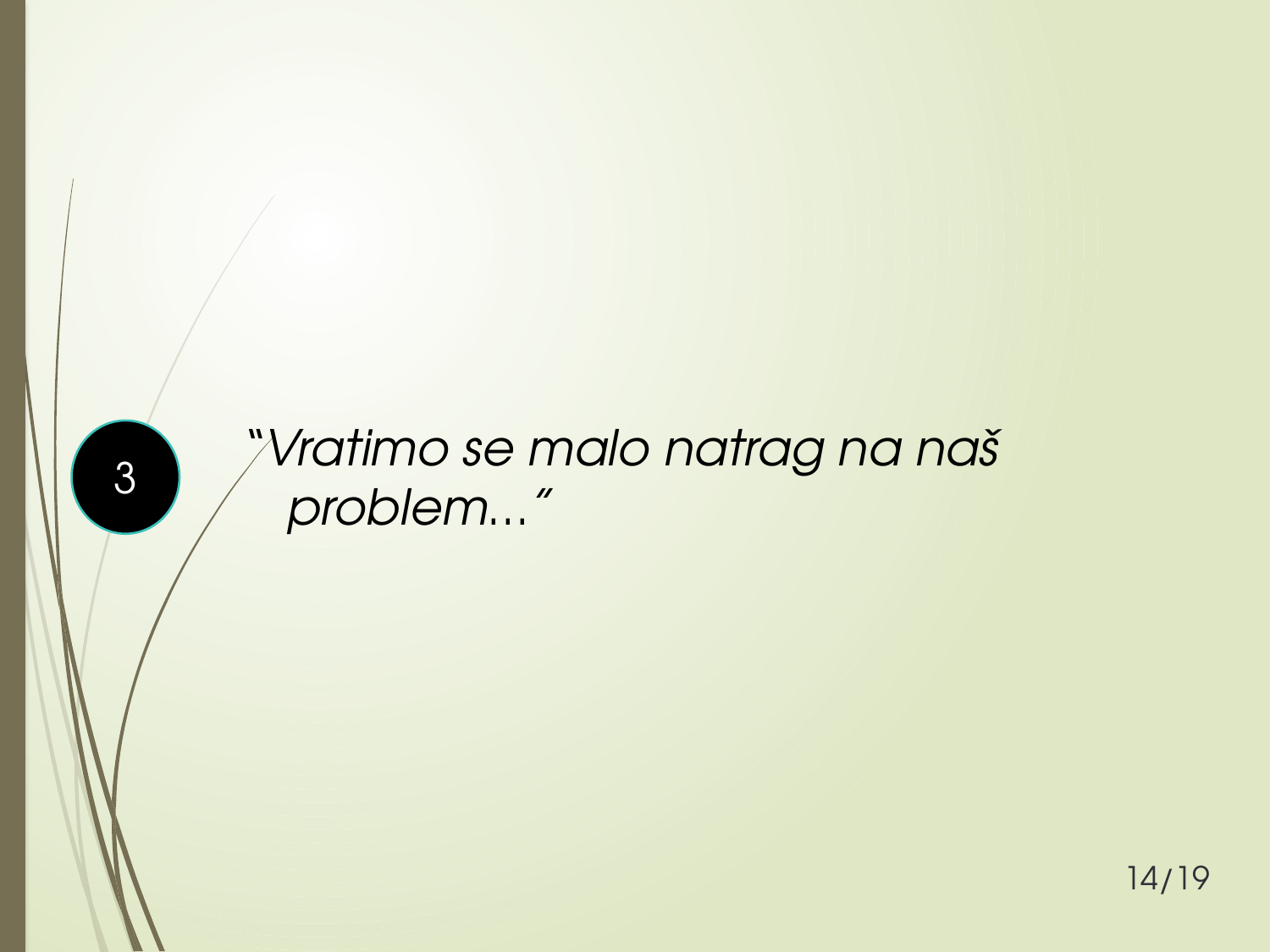

“Vratimo se malo natrag na naš problem…”
3
14/19